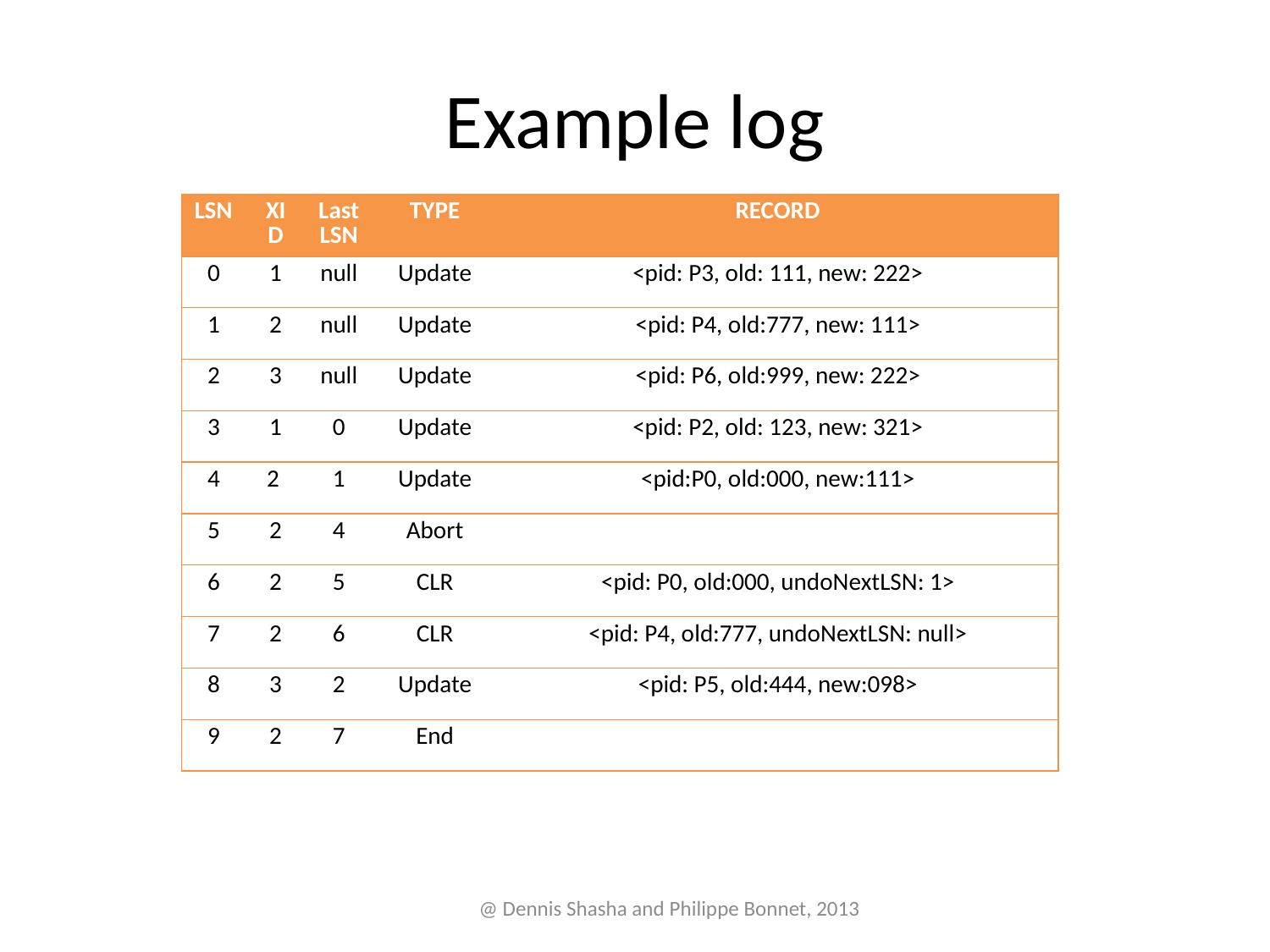

# Example log
| LSN | XID | LastLSN | TYPE | RECORD |
| --- | --- | --- | --- | --- |
| 0 | 1 | null | Update | <pid: P3, old: 111, new: 222> |
| 1 | 2 | null | Update | <pid: P4, old:777, new: 111> |
| 2 | 3 | null | Update | <pid: P6, old:999, new: 222> |
| 3 | 1 | 0 | Update | <pid: P2, old: 123, new: 321> |
| 4 | 2 | 1 | Update | <pid:P0, old:000, new:111> |
| 5 | 2 | 4 | Abort |  |
| 6 | 2 | 5 | CLR | <pid: P0, old:000, undoNextLSN: 1> |
| 7 | 2 | 6 | CLR | <pid: P4, old:777, undoNextLSN: null> |
| 8 | 3 | 2 | Update | <pid: P5, old:444, new:098> |
| 9 | 2 | 7 | End |  |
@ Dennis Shasha and Philippe Bonnet, 2013